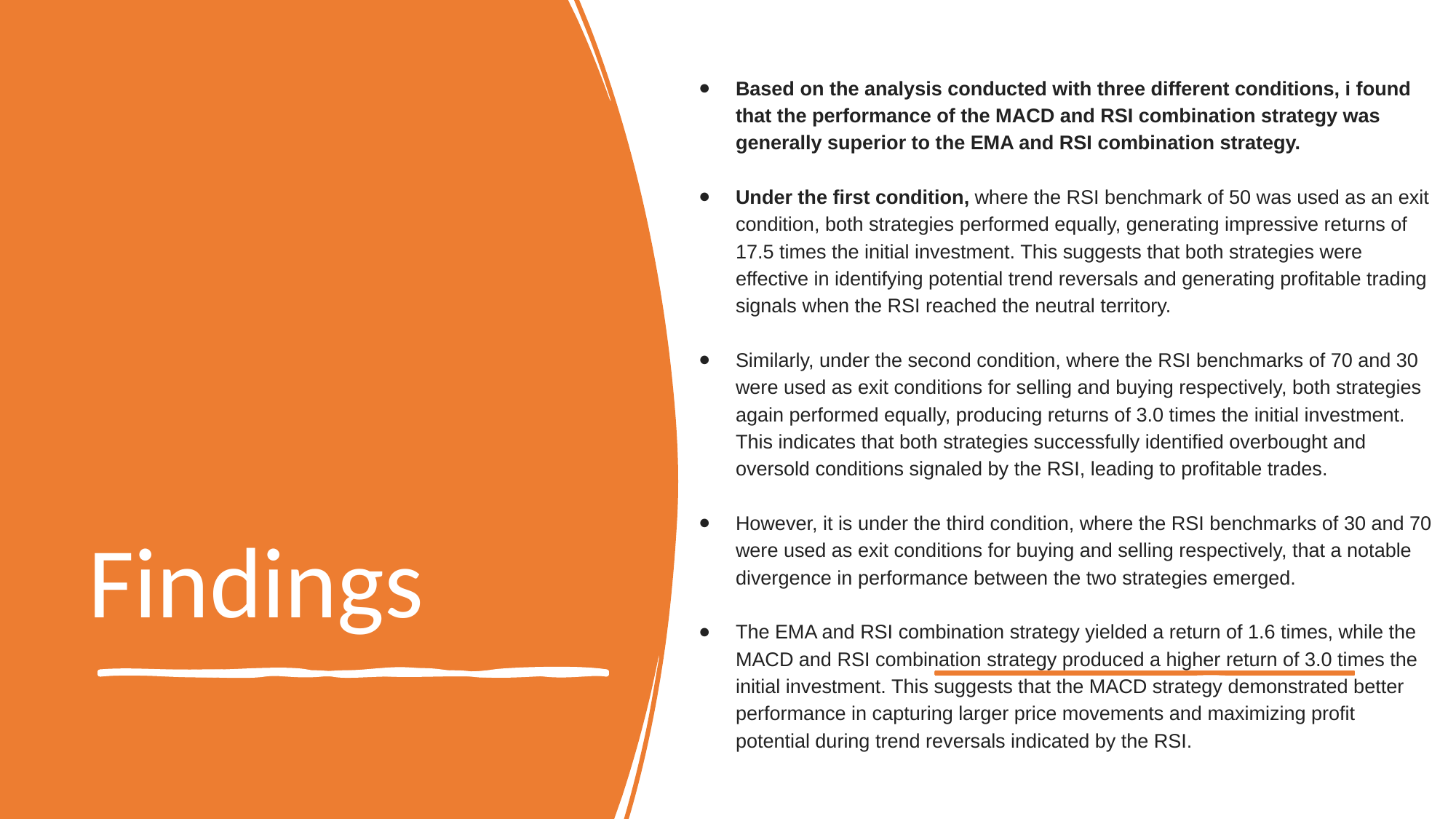

Based on the analysis conducted with three different conditions, i found that the performance of the MACD and RSI combination strategy was generally superior to the EMA and RSI combination strategy.

Under the first condition, where the RSI benchmark of 50 was used as an exit condition, both strategies performed equally, generating impressive returns of 17.5 times the initial investment. This suggests that both strategies were effective in identifying potential trend reversals and generating profitable trading signals when the RSI reached the neutral territory.

Similarly, under the second condition, where the RSI benchmarks of 70 and 30 were used as exit conditions for selling and buying respectively, both strategies again performed equally, producing returns of 3.0 times the initial investment. This indicates that both strategies successfully identified overbought and oversold conditions signaled by the RSI, leading to profitable trades.

However, it is under the third condition, where the RSI benchmarks of 30 and 70 were used as exit conditions for buying and selling respectively, that a notable divergence in performance between the two strategies emerged.

The EMA and RSI combination strategy yielded a return of 1.6 times, while the MACD and RSI combination strategy produced a higher return of 3.0 times the initial investment. This suggests that the MACD strategy demonstrated better performance in capturing larger price movements and maximizing profit potential during trend reversals indicated by the RSI.

Findings